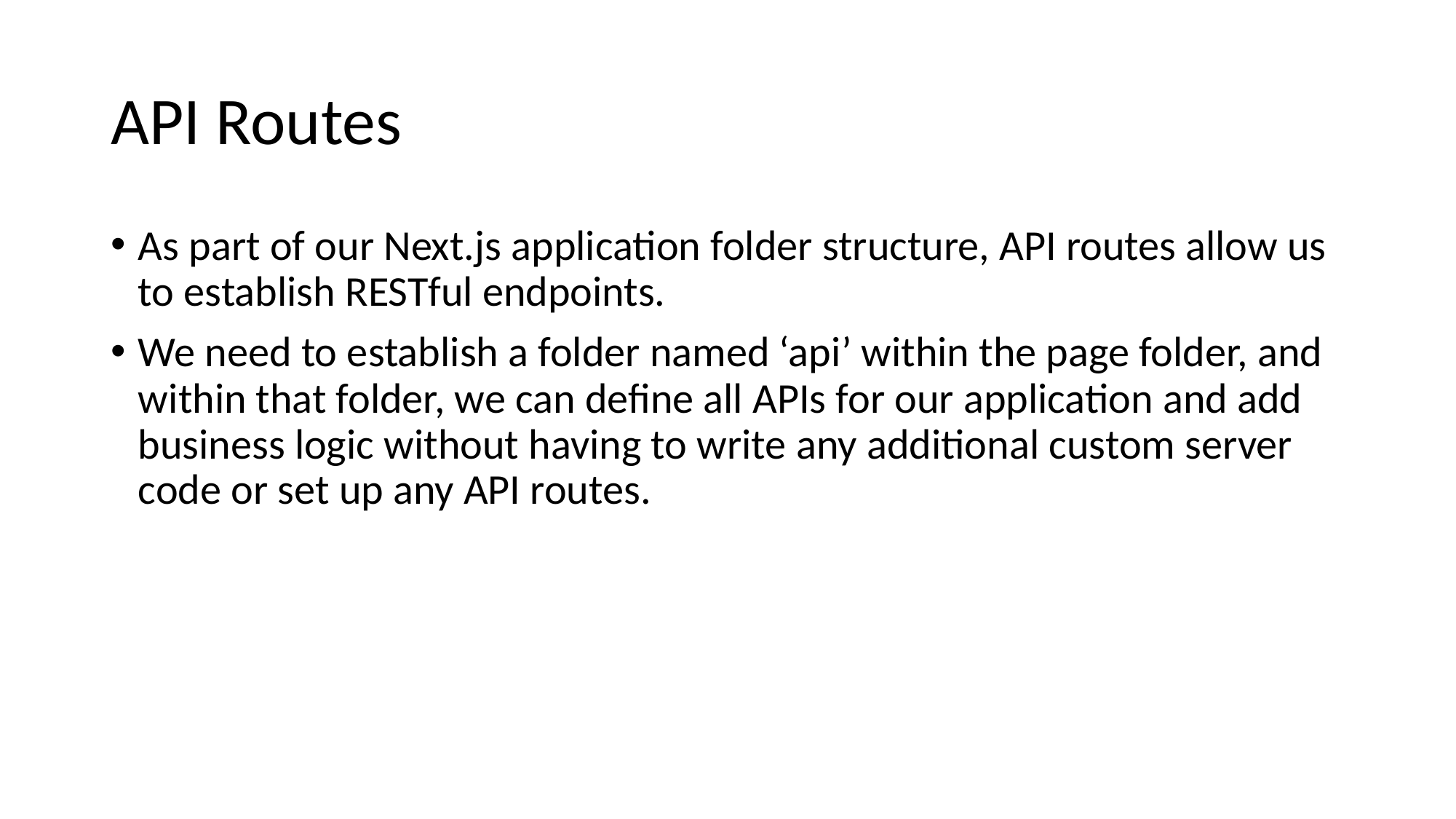

# API Routes
As part of our Next.js application folder structure, API routes allow us to establish RESTful endpoints.
We need to establish a folder named ‘api’ within the page folder, and within that folder, we can define all APIs for our application and add business logic without having to write any additional custom server code or set up any API routes.